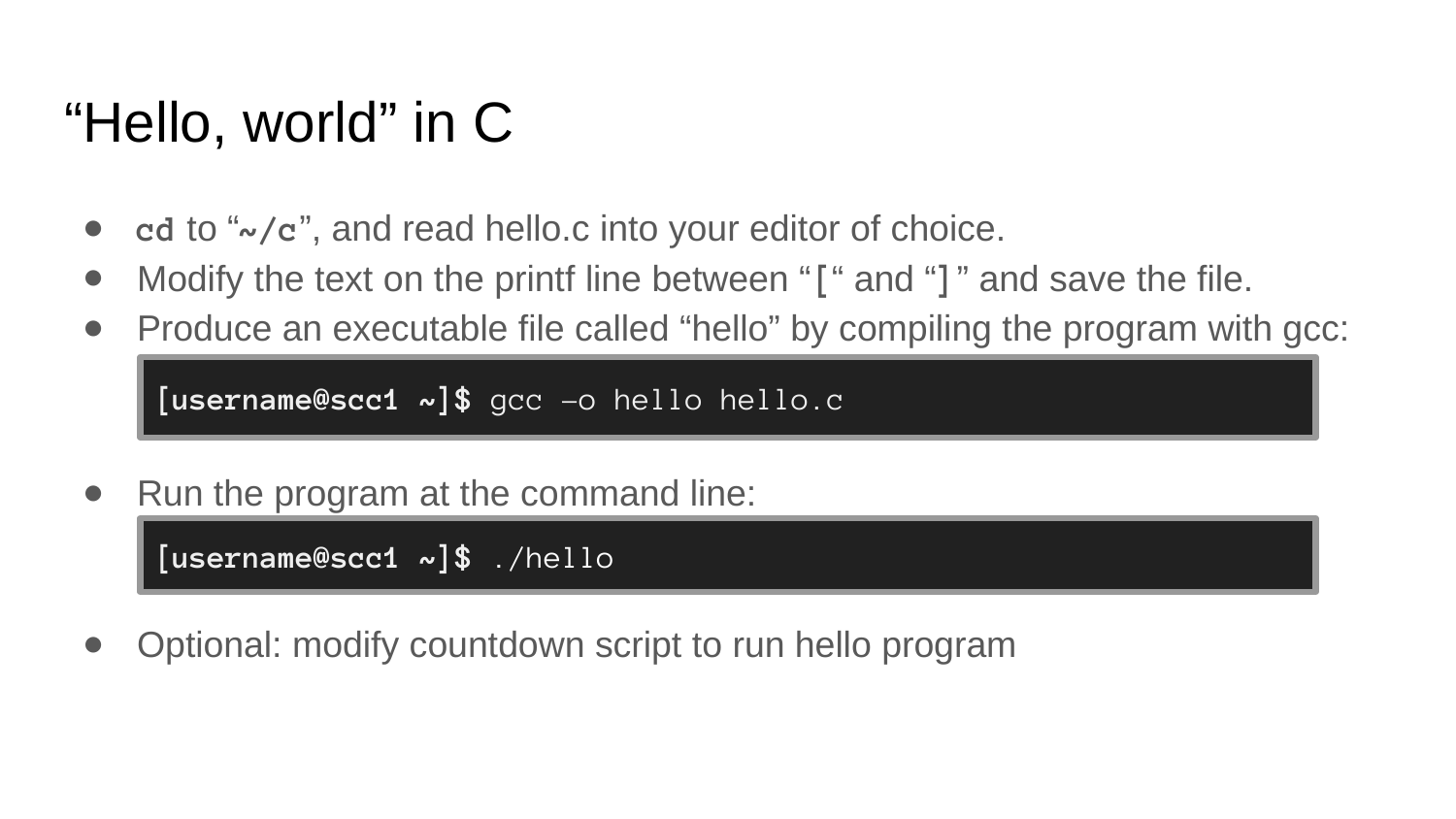

# “Hello, world” in C

cd to “~/c”, and read hello.c into your editor of choice.
Modify the text on the printf line between “[“ and “]” and save the file.
Produce an executable file called “hello” by compiling the program with gcc:

Run the program at the command line:
Optional: modify countdown script to run hello program

[username@scc1 ~]$ gcc –o hello hello.c
[username@scc1 ~]$ ./hello